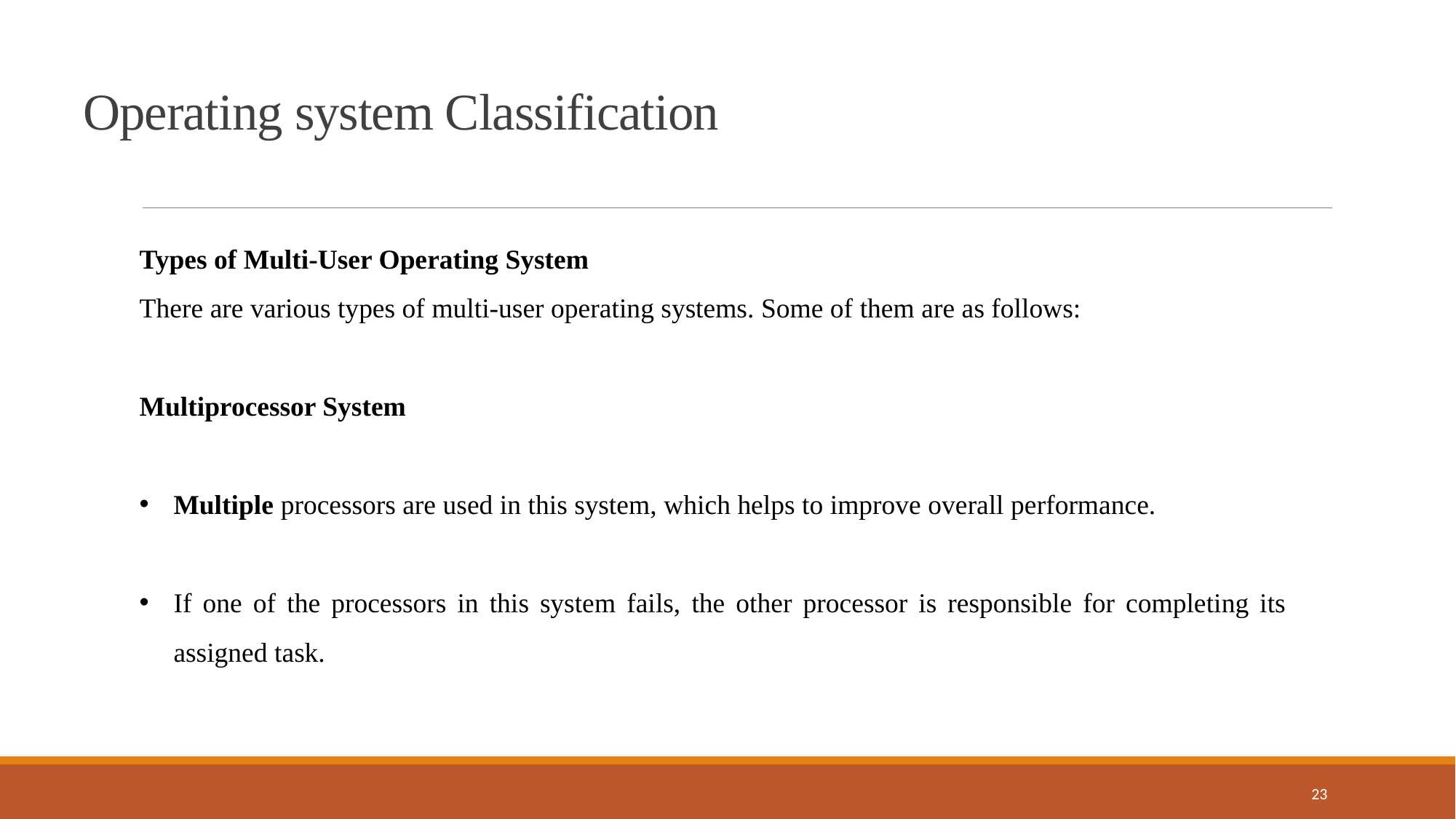

Operating system Classification
Types of Multi-User Operating System
There are various types of multi-user operating systems. Some of them are as follows:

Multiprocessor System

Multiple processors are used in this system, which helps to improve overall performance.

If one of the processors in this system fails, the other processor is responsible for completing its assigned task.
23